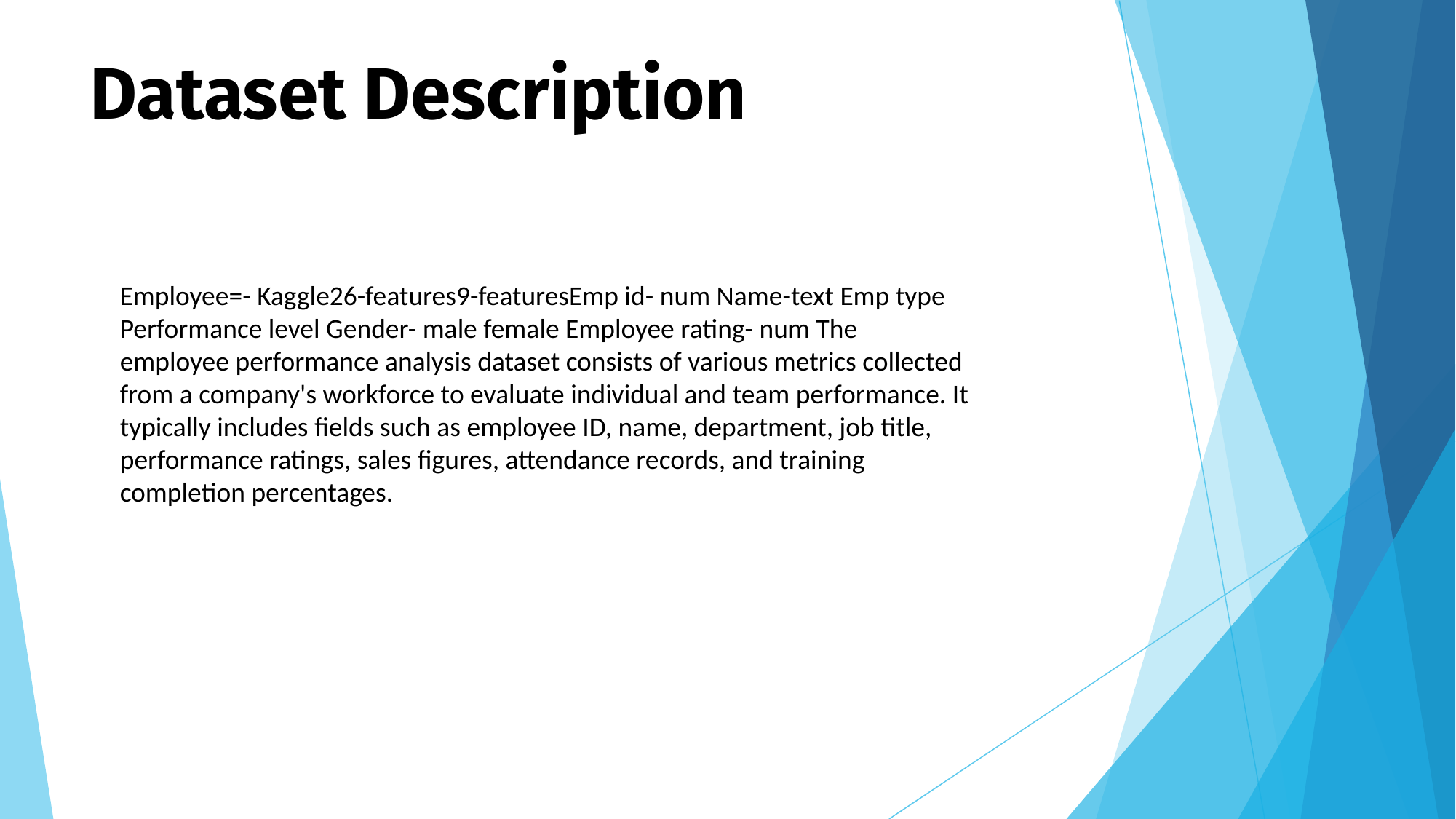

# Dataset Description
Employee=- Kaggle26-features9-featuresEmp id- num Name-text Emp type Performance level Gender- male female Employee rating- num The employee performance analysis dataset consists of various metrics collected from a company's workforce to evaluate individual and team performance. It typically includes fields such as employee ID, name, department, job title, performance ratings, sales figures, attendance records, and training completion percentages.